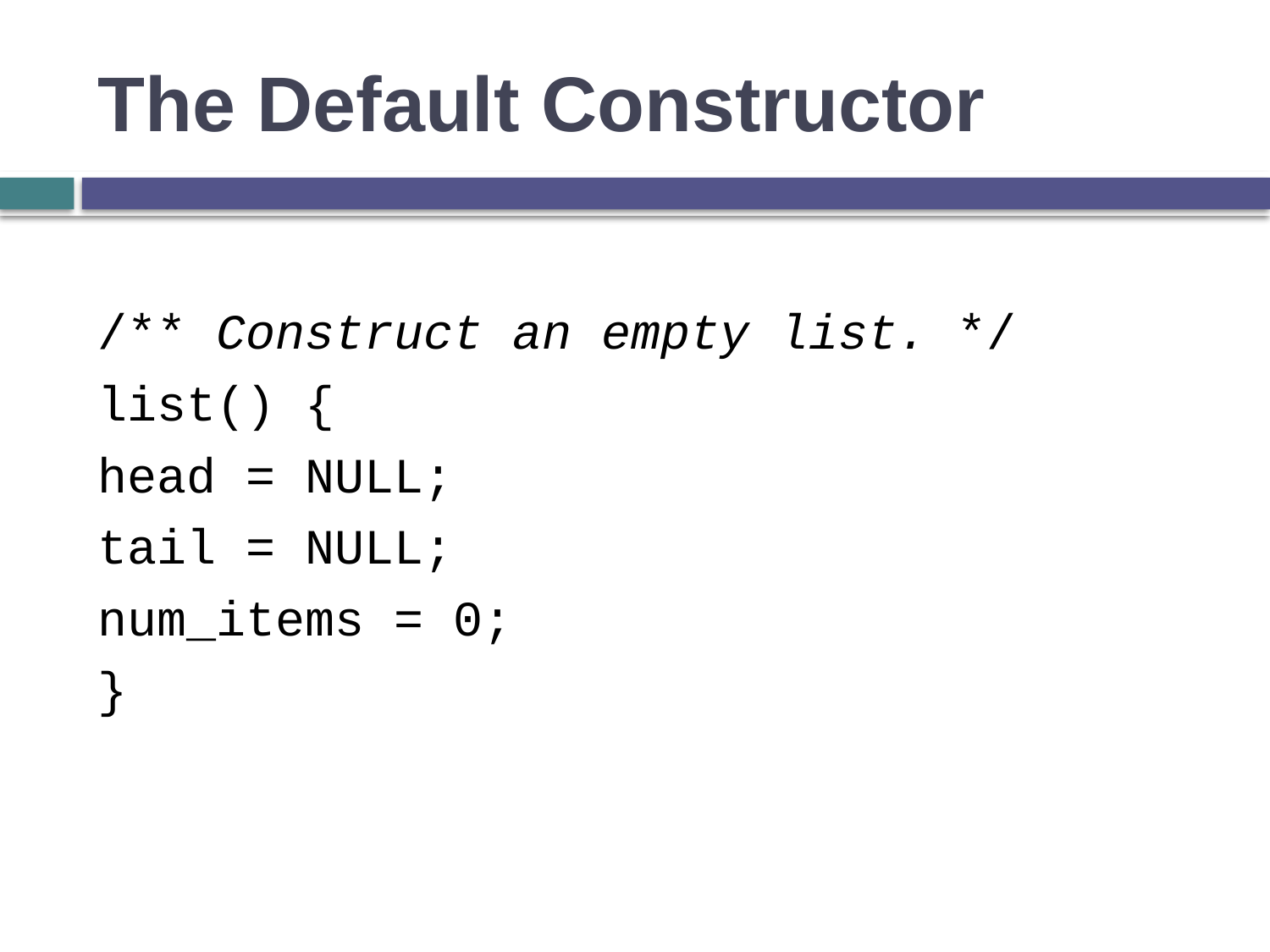

# The Default Constructor

/** Construct an empty list. */
list() {
head = NULL;
tail = NULL;
num_items = 0;
}